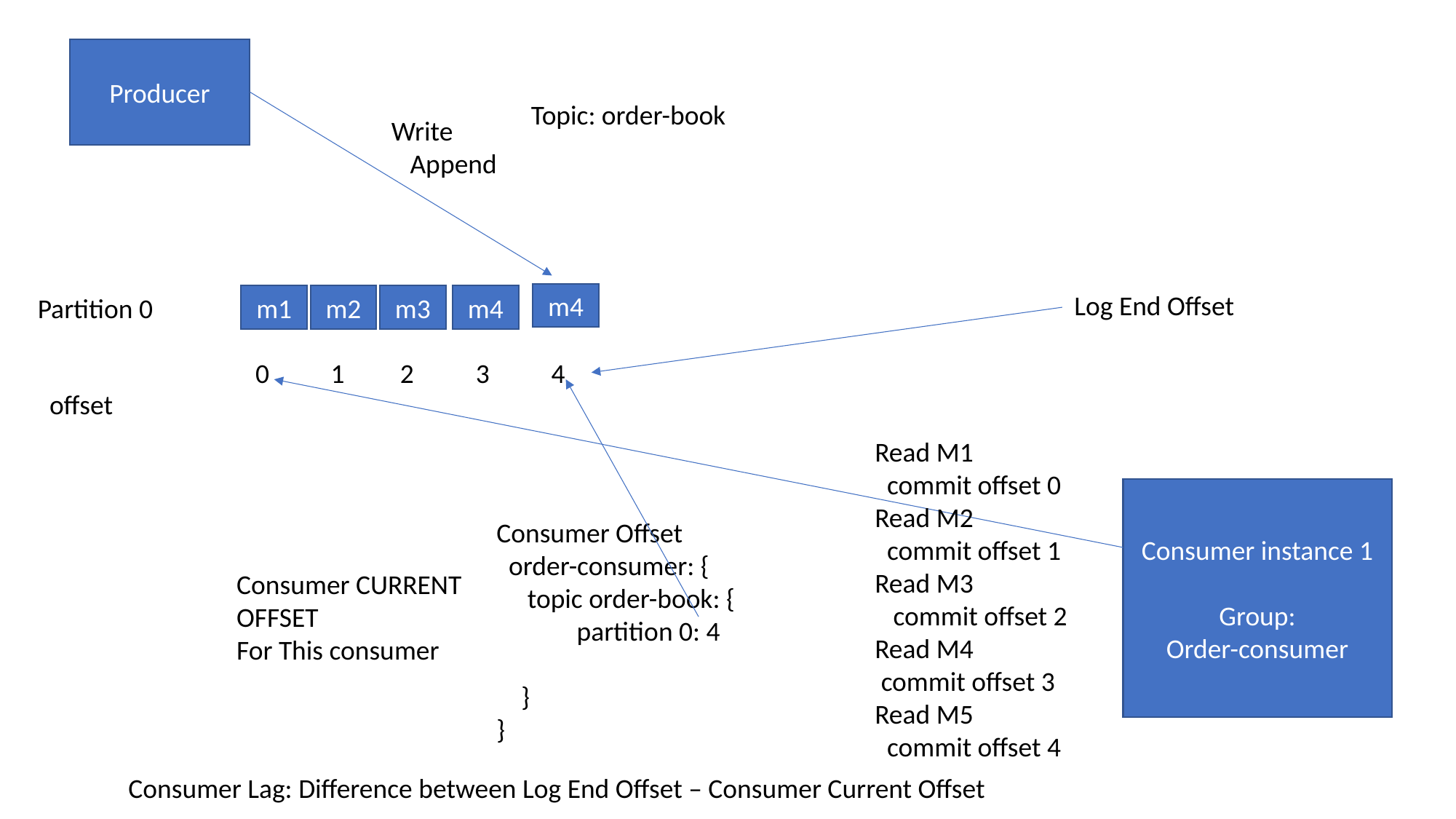

Producer
Topic: order-book
Write
   Append
Log End Offset
m4
Partition 0
m4
m3
m1
m2
  0          1         2          3          4
offset
Read M1
  commit offset 0
Read M2
  commit offset 1
Read M3
   commit offset 2
Read M4
 commit offset 3
Read M5
  commit offset 4
Consumer instance 1

Group:
Order-consumer
Consumer Offset
  order-consumer: {
     topic order-book: {
             partition 0: 4

    }
}
Consumer CURRENT
OFFSET
For This consumer
Consumer Lag: Difference between Log End Offset – Consumer Current Offset